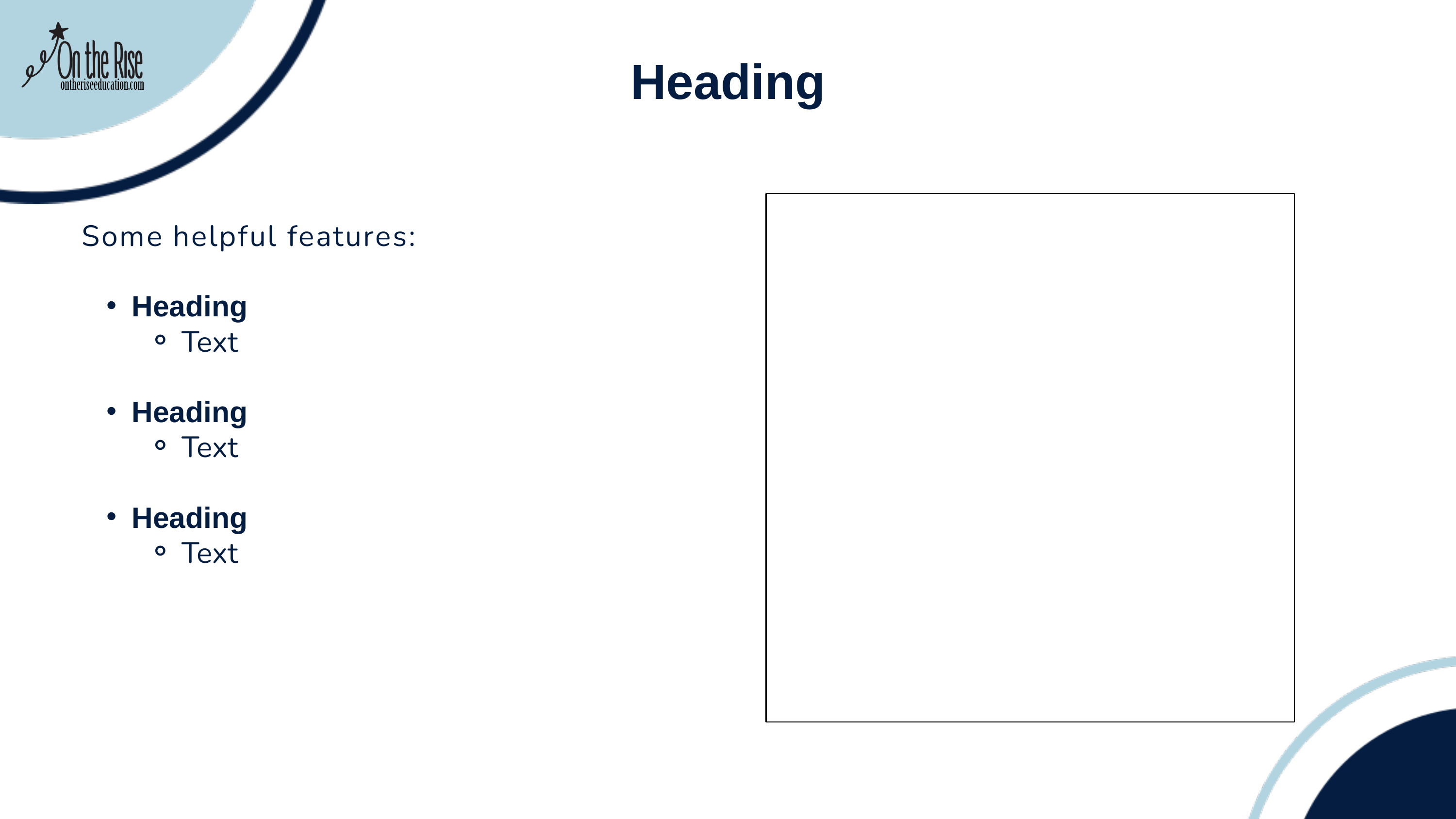

Heading

Some helpful features:

Heading
Text

Heading
Text

Heading
Text